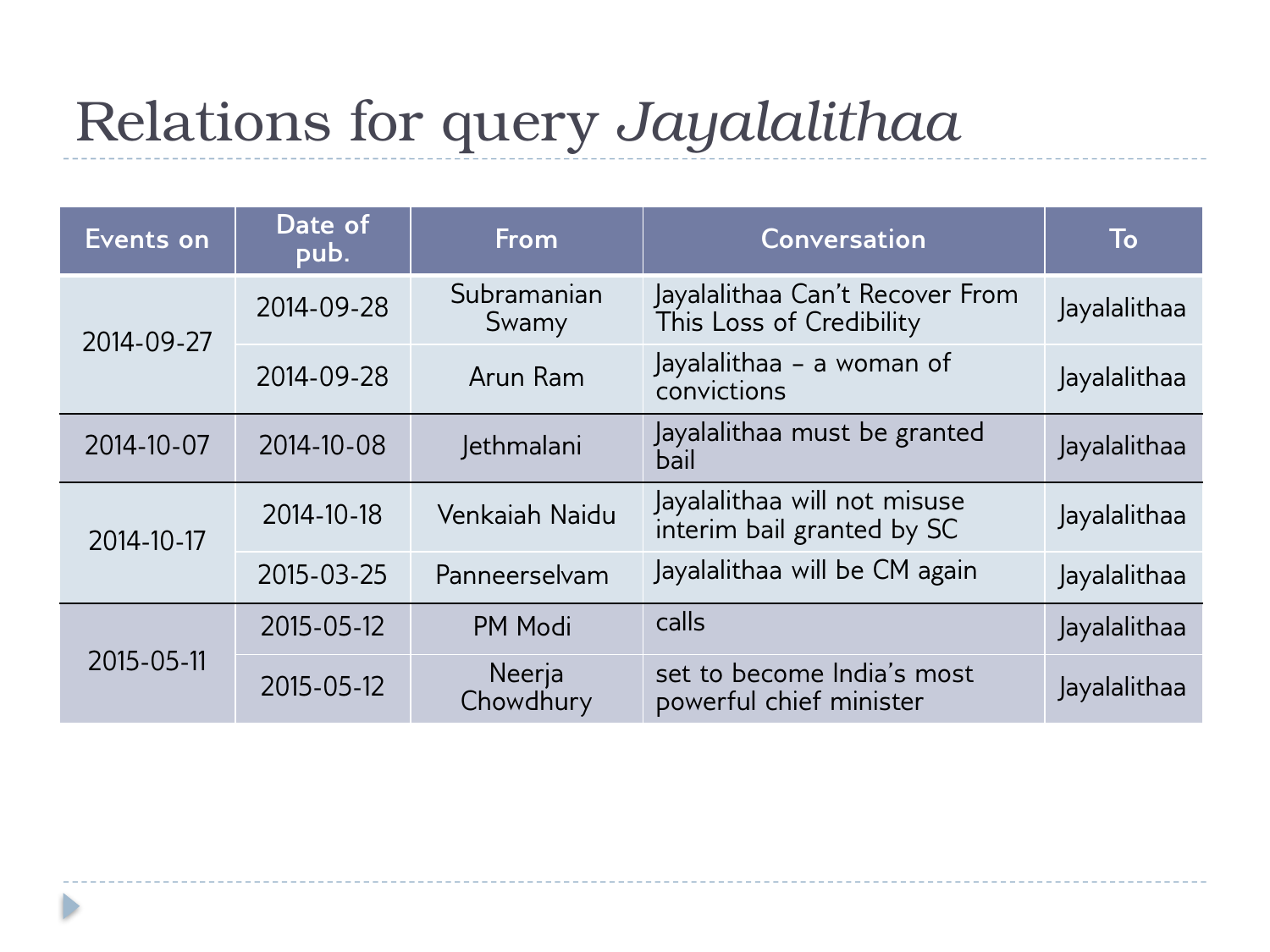

# Relations for query Jayalalithaa
| Events on | Date of pub. | From | Conversation | To |
| --- | --- | --- | --- | --- |
| 2014-09-27 | 2014-09-28 | Subramanian Swamy | Jayalalithaa Can’t Recover From This Loss of Credibility | Jayalalithaa |
|  | 2014-09-28 | Arun Ram | Jayalalithaa – a woman of convictions | Jayalalithaa |
| 2014-10-07 | 2014-10-08 | Jethmalani | Jayalalithaa must be granted bail | Jayalalithaa |
| 2014-10-17 | 2014-10-18 | Venkaiah Naidu | Jayalalithaa will not misuse interim bail granted by SC | Jayalalithaa |
|  | 2015-03-25 | Panneerselvam | Jayalalithaa will be CM again | Jayalalithaa |
| 2015-05-11 | 2015-05-12 | PM Modi | calls | Jayalalithaa |
|  | 2015-05-12 | Neerja Chowdhury | set to become India’s most powerful chief minister | Jayalalithaa |